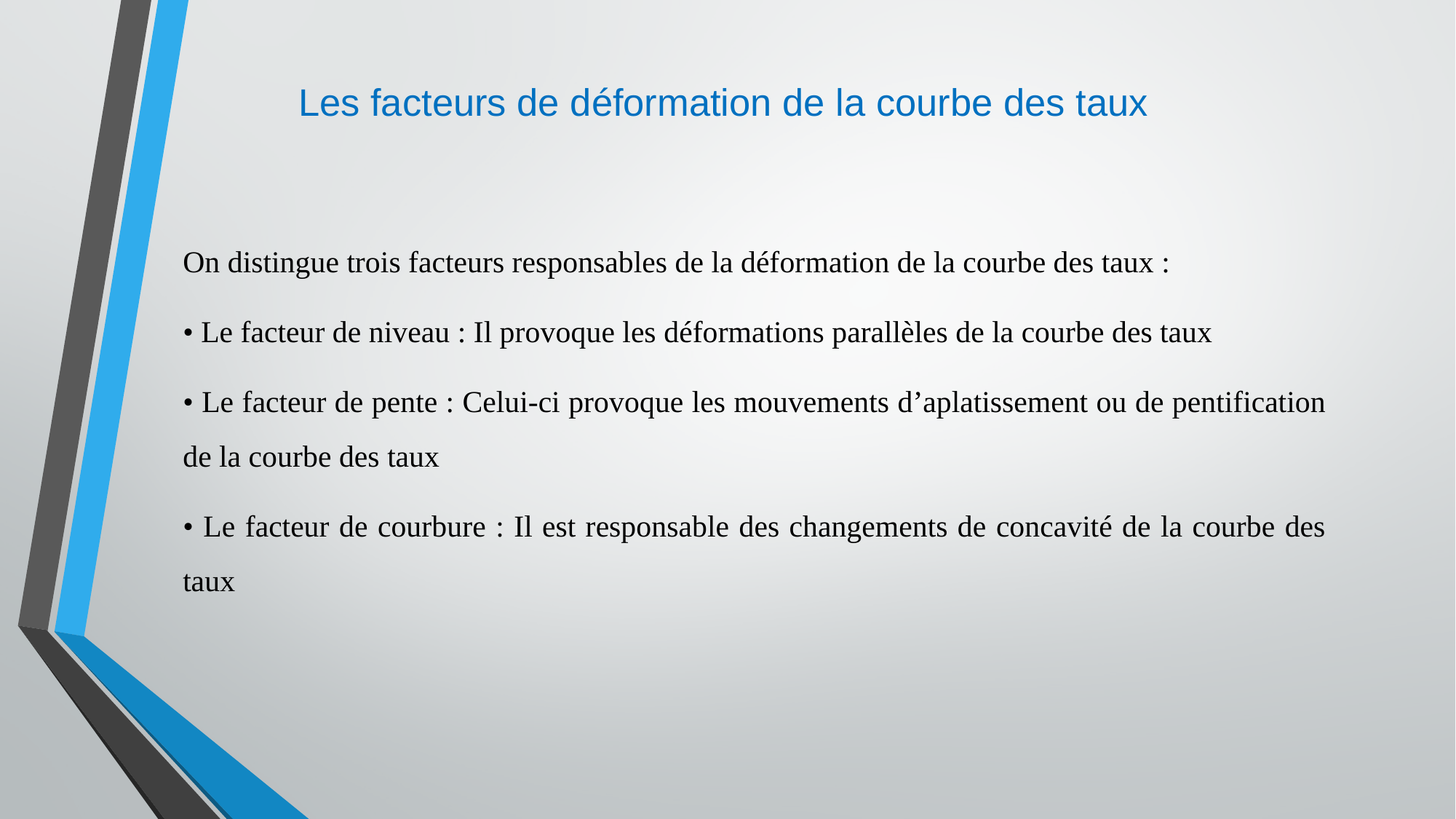

# Les facteurs de déformation de la courbe des taux
On distingue trois facteurs responsables de la déformation de la courbe des taux :
• Le facteur de niveau : Il provoque les déformations parallèles de la courbe des taux
• Le facteur de pente : Celui-ci provoque les mouvements d’aplatissement ou de pentification de la courbe des taux
• Le facteur de courbure : Il est responsable des changements de concavité de la courbe des taux